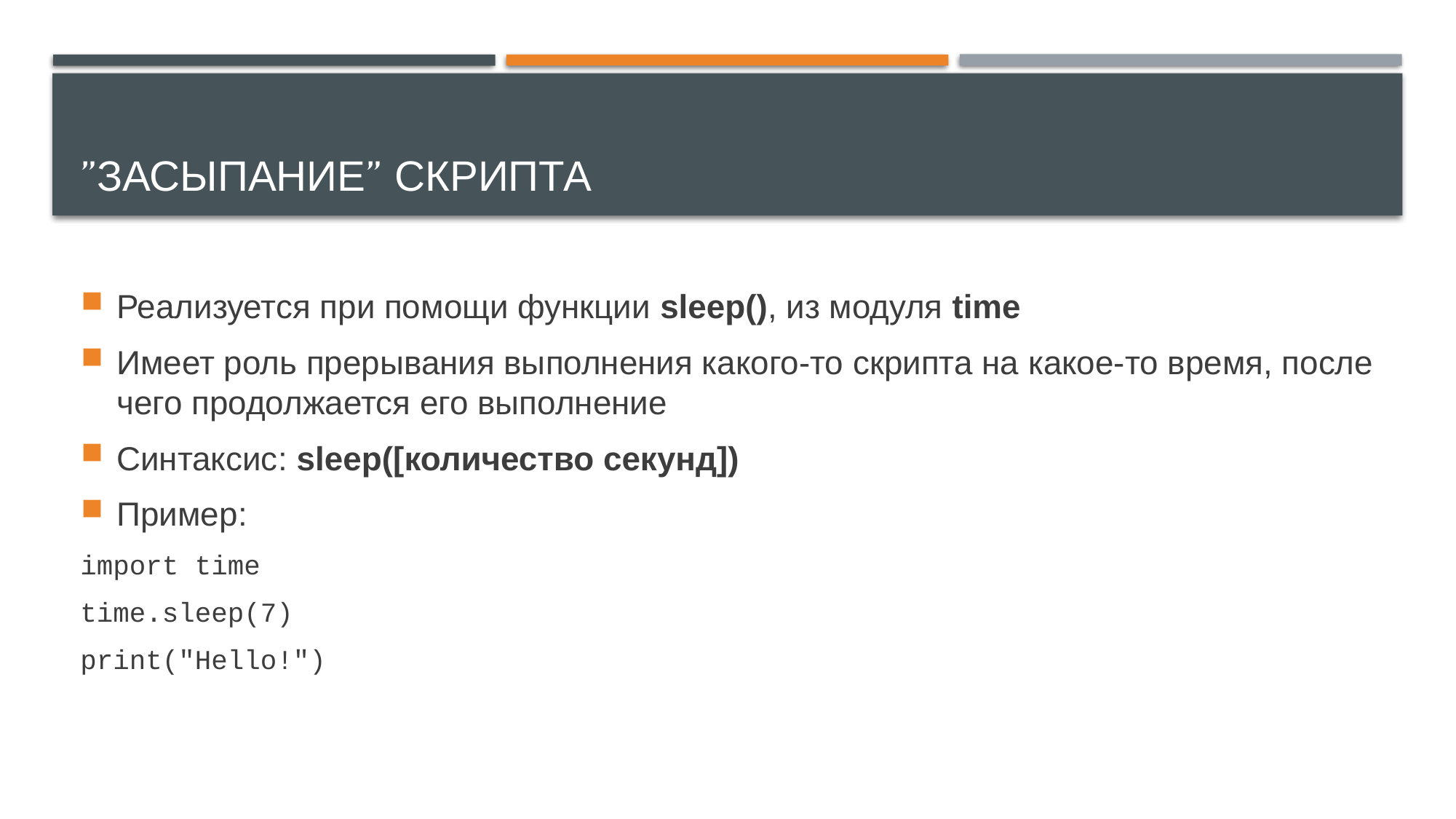

# ”Засыпание” скрипта
Реализуется при помощи функции sleep(), из модуля time
Имеет роль прерывания выполнения какого-то скрипта на какое-то время, после чего продолжается его выполнение
Синтаксис: sleep([количество секунд])
Пример:
import time
time.sleep(7)
print("Hello!")